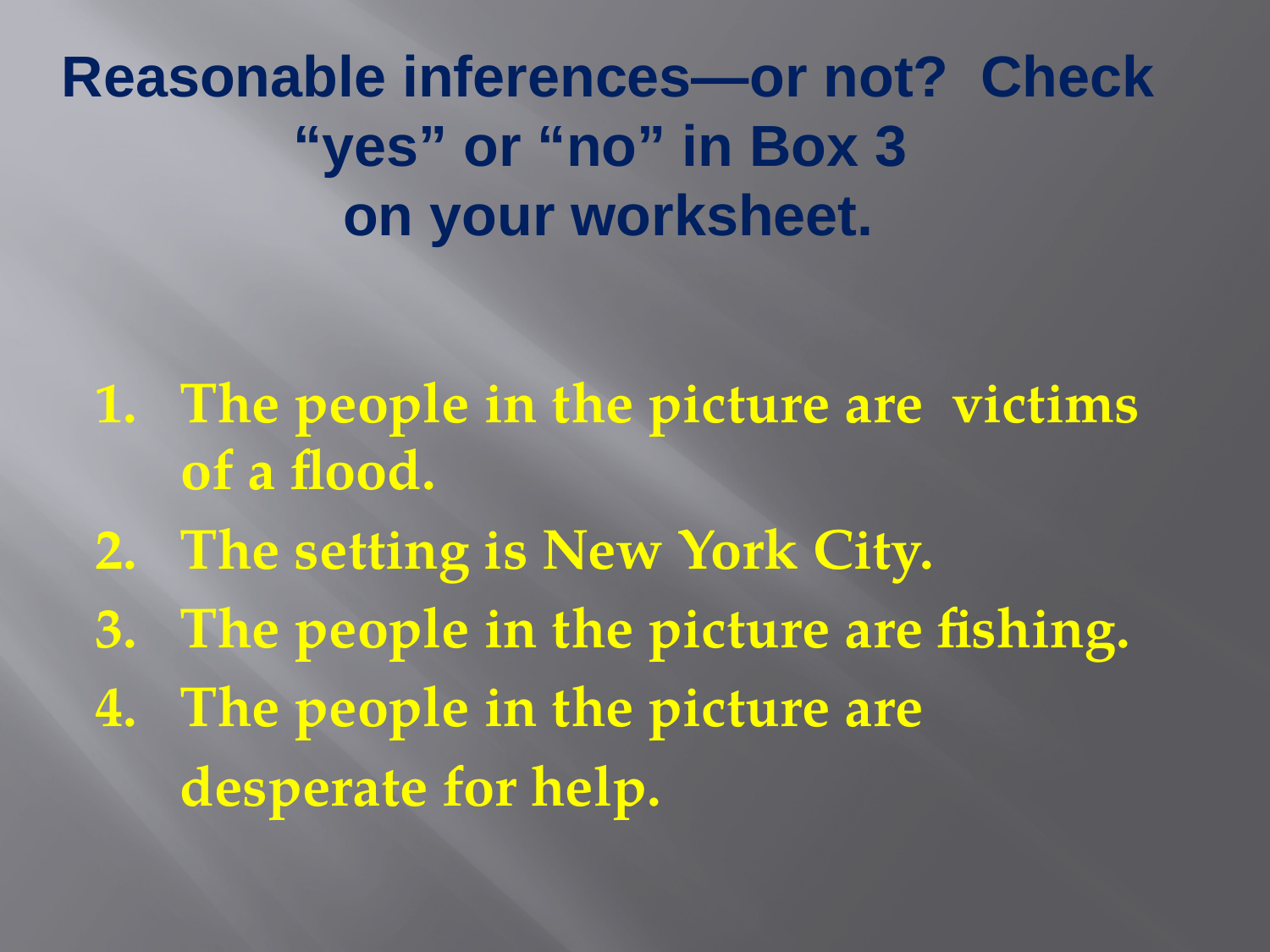

# Reasonable inferences—or not?  Check “yes” or “no” in Box 3 on your worksheet.
1.   The people in the picture are  victims
  of a flood.
2.   The setting is New York City.
3.   The people in the picture are fishing.
4.   The people in the picture are
      desperate for help.